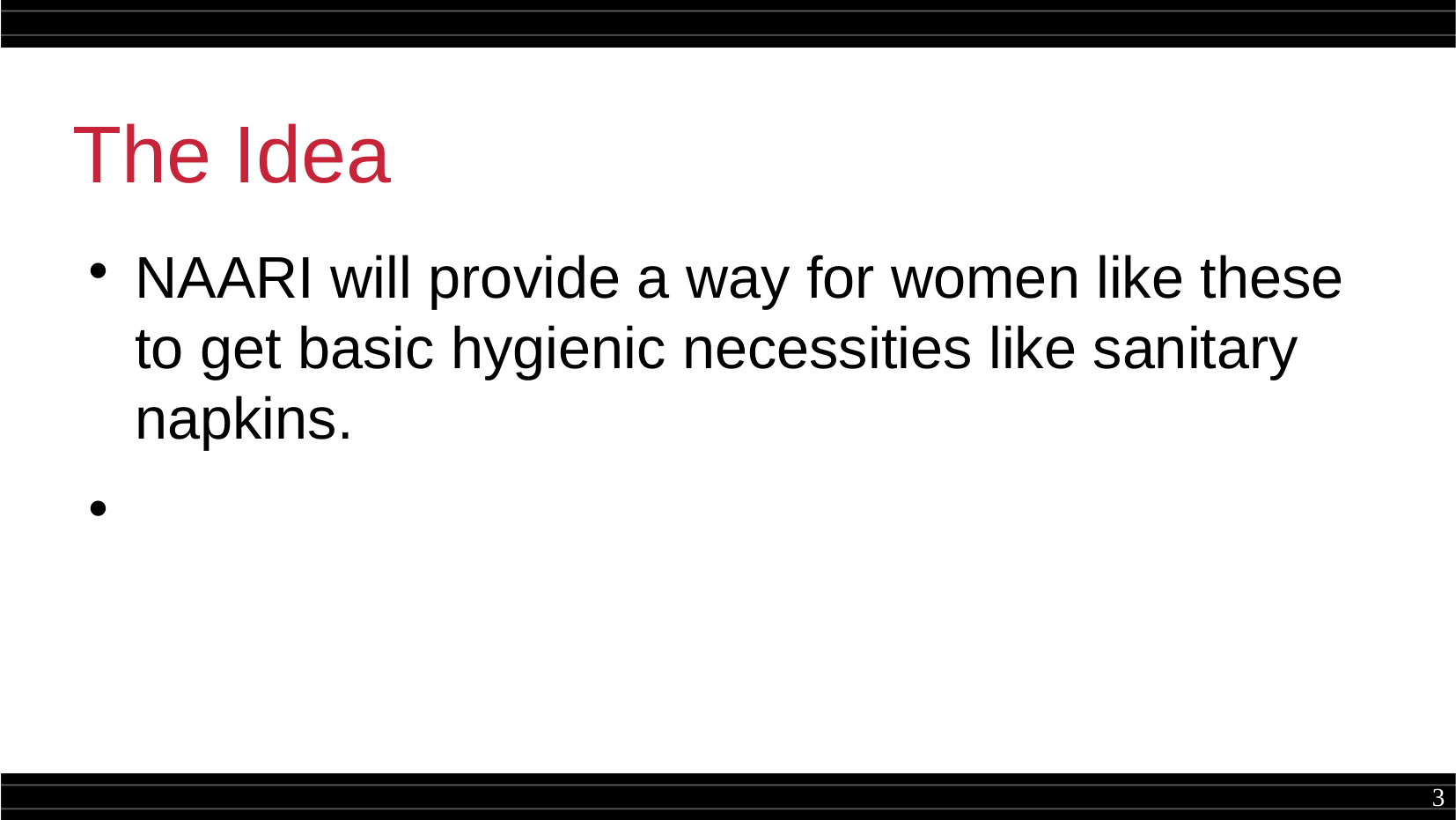

The Idea
NAARI will provide a way for women like these to get basic hygienic necessities like sanitary napkins.